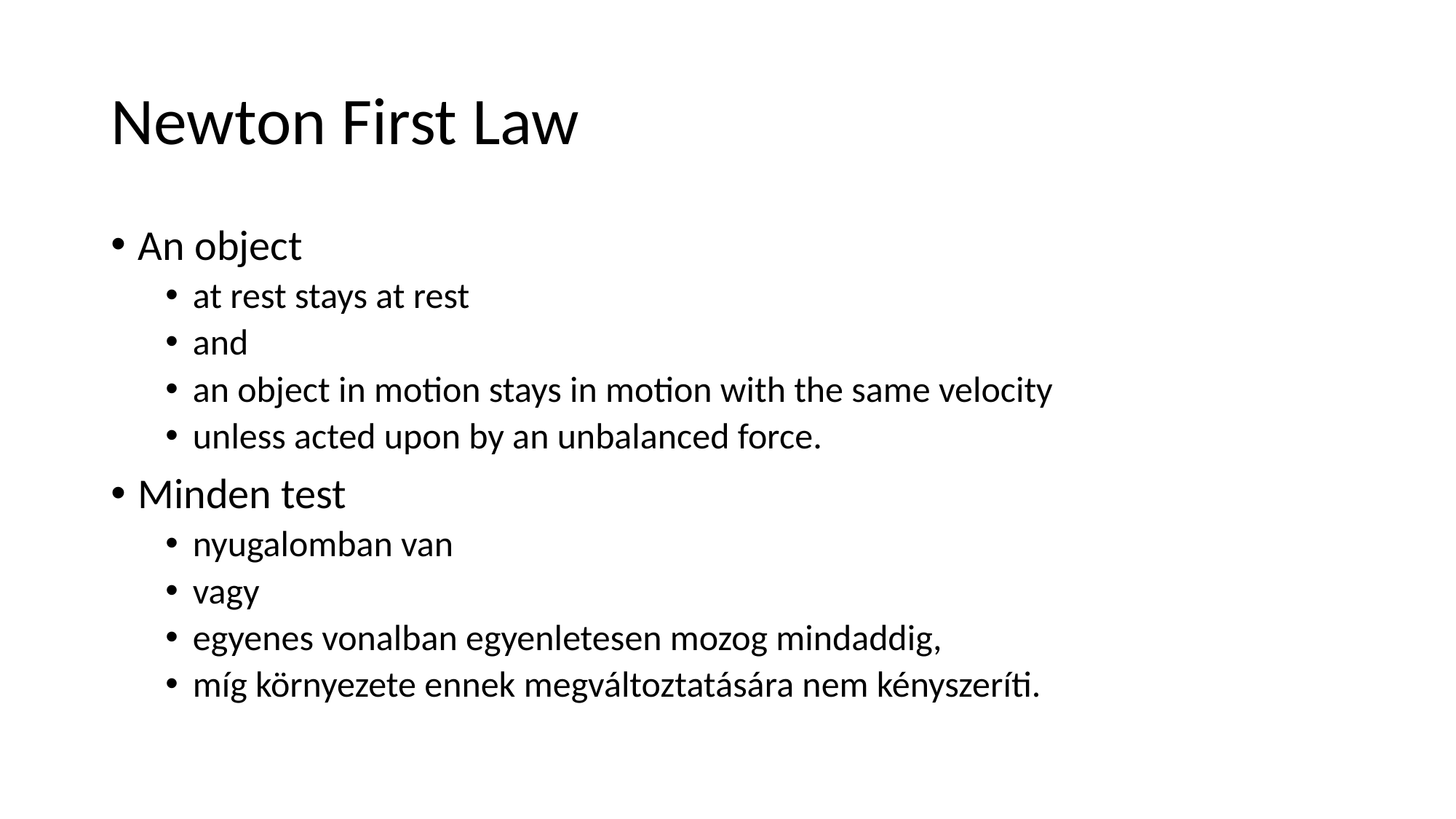

# Newton First Law
An object
at rest stays at rest
and
an object in motion stays in motion with the same velocity
unless acted upon by an unbalanced force.
Minden test
nyugalomban van
vagy
egyenes vonalban egyenletesen mozog mindaddig,
míg környezete ennek megváltoztatására nem kényszeríti.